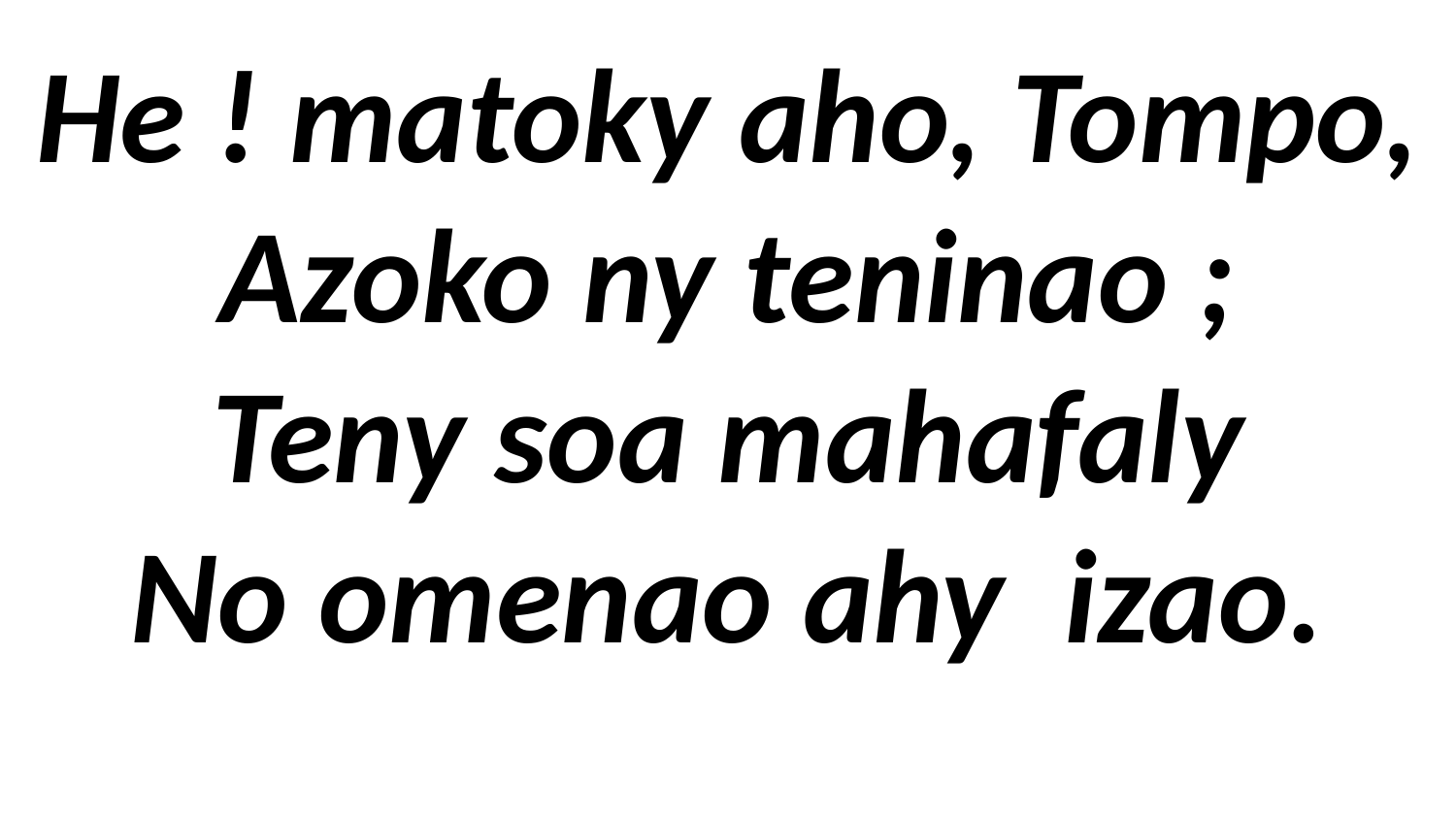

# He ! matoky aho, Tompo, Azoko ny teninao ; Teny soa mahafaly No omenao ahy  izao.